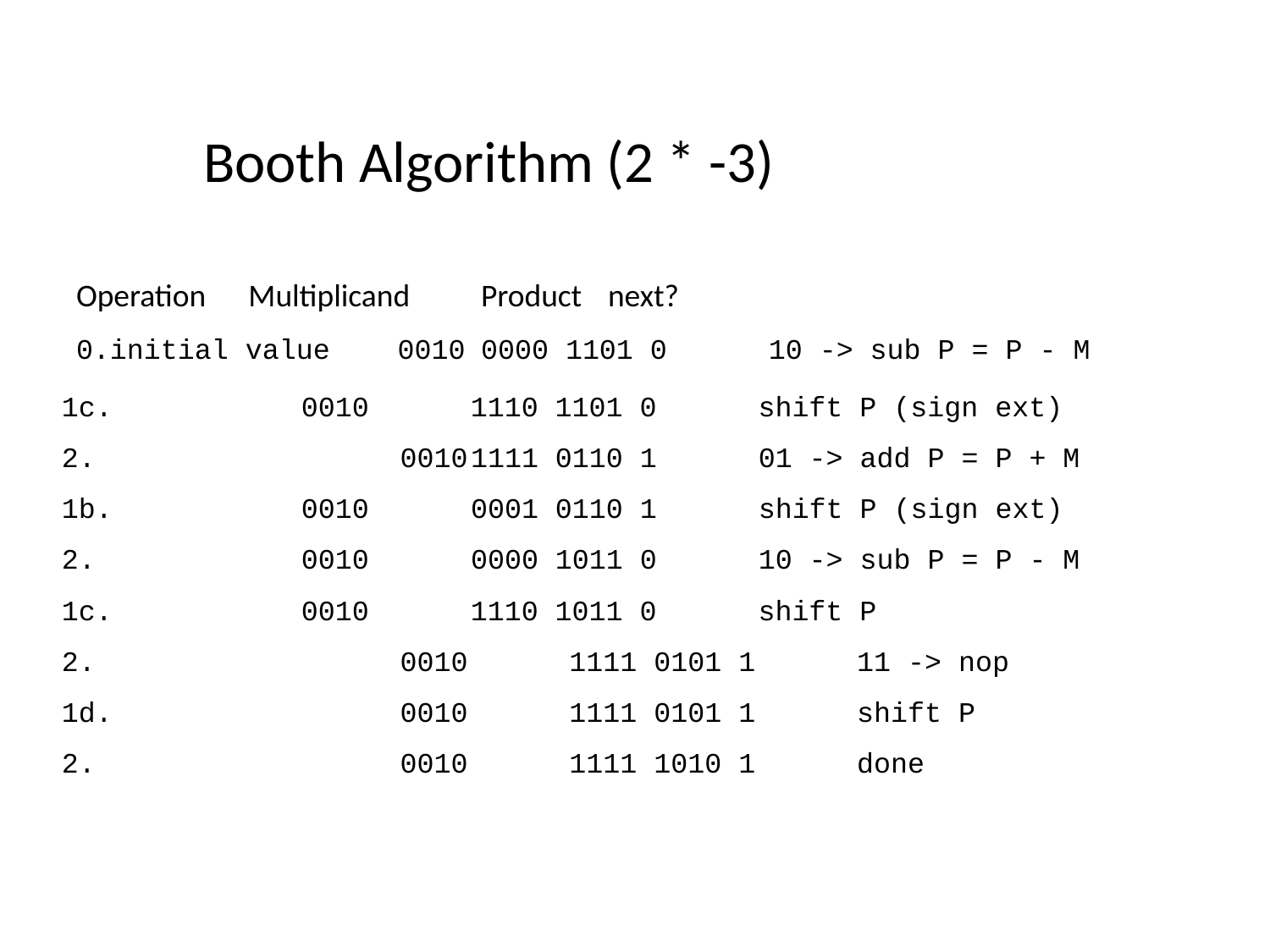

# Booth Algorithm (2 * -3)
Operation	   Multiplicand	Product	next?
0.initial value    0010	0000 1101 0      10 -> sub P = P - M
1c. 	     0010      1110 1101 0      shift P (sign ext)
2.                  0010	1111 0110 1      01 -> add P = P + M
1b.  	     0010	0001 0110 1      shift P (sign ext)
2.	     0010	0000 1011 0      10 -> sub P = P - M
1c.	     0010      1110 1011 0      shift P
2.                  0010      1111 0101 1      11 -> nop
1d.                 0010      1111 0101 1      shift P
2.                  0010      1111 1010 1      done